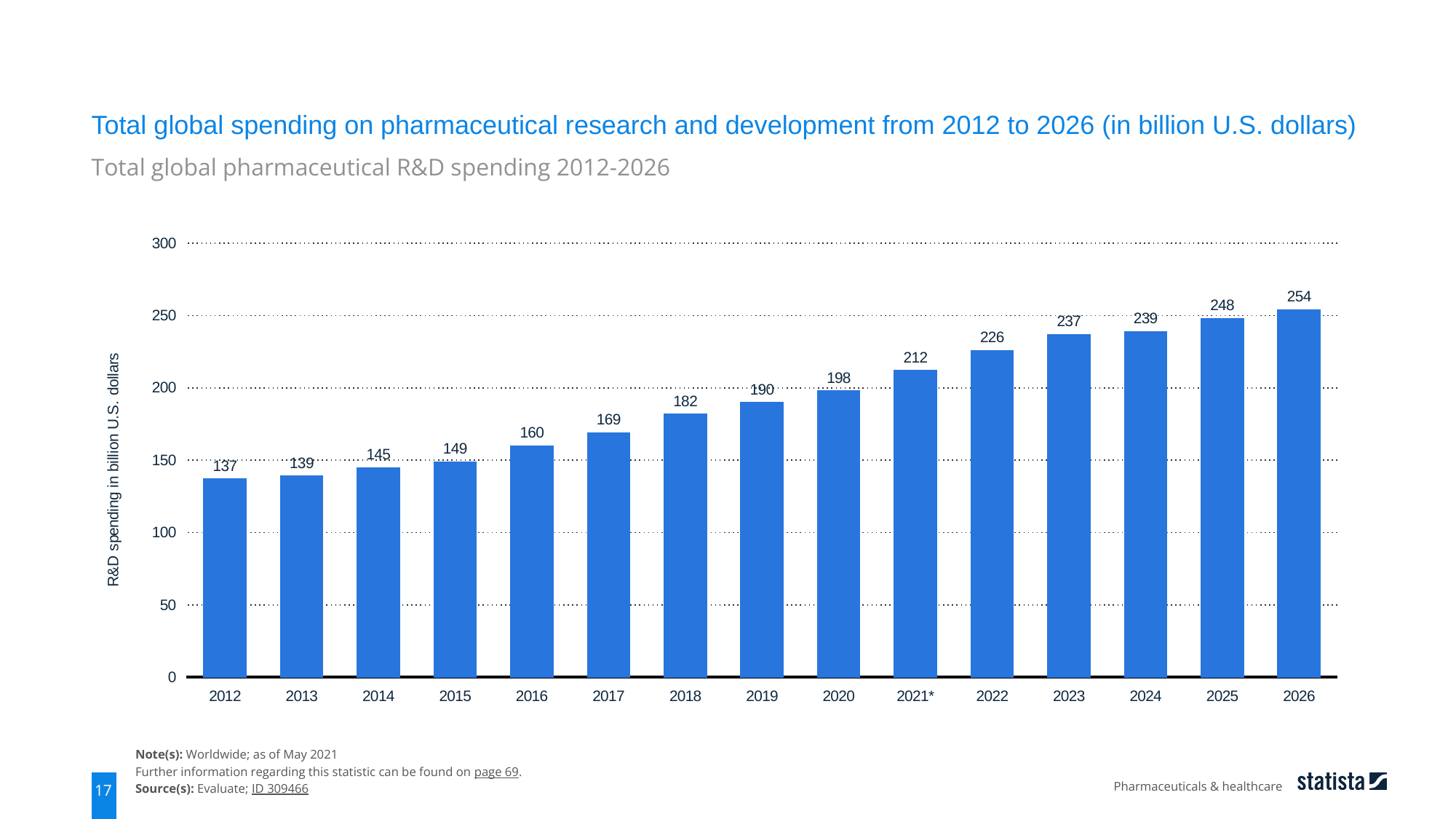

Total global spending on pharmaceutical research and development from 2012 to 2026 (in billion U.S. dollars)
Total global pharmaceutical R&D spending 2012-2026

### Chart

| Category | Column1 |
|---|---|
| 2012 | 137.0 |
| 2013 | 139.0 |
| 2014 | 145.0 |
| 2015 | 149.0 |
| 2016 | 160.0 |
| 2017 | 169.0 |
| 2018 | 182.0 |
| 2019 | 190.0 |
| 2020 | 198.0 |
| 2021* | 212.0 |
| 2022 | 226.0 |
| 2023 | 237.0 |
| 2024 | 239.0 |
| 2025 | 248.0 |
| 2026 | 254.0 |
Note(s): Worldwide; as of May 2021
Further information regarding this statistic can be found on page 69.
Source(s): Evaluate; ID 309466
Pharmaceuticals & healthcare

17